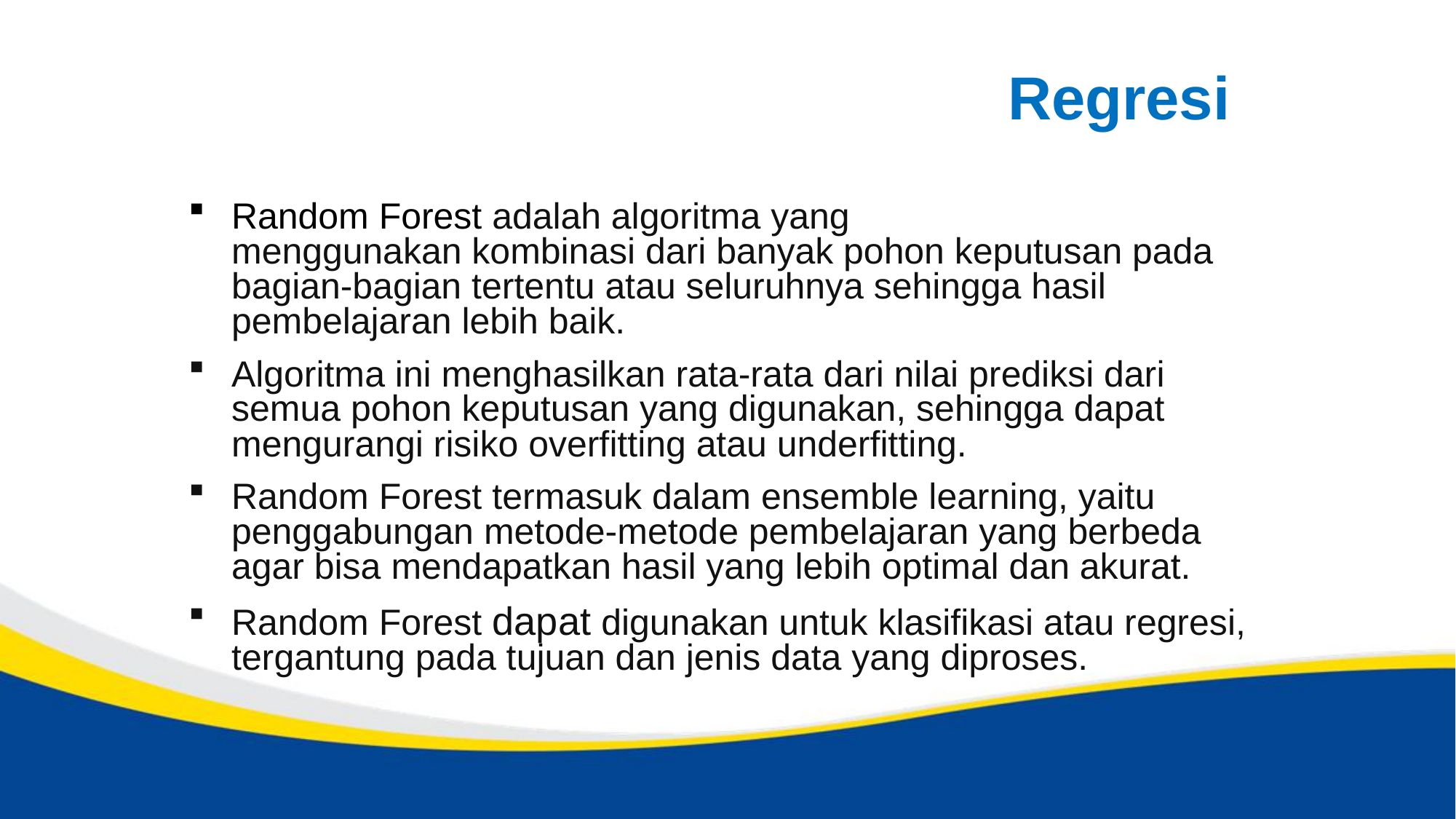

# Regresi
Random Forest adalah algoritma yang menggunakan kombinasi dari banyak pohon keputusan pada bagian-bagian tertentu atau seluruhnya sehingga hasil pembelajaran lebih baik.
Algoritma ini menghasilkan rata-rata dari nilai prediksi dari semua pohon keputusan yang digunakan, sehingga dapat mengurangi risiko overfitting atau underfitting.
Random Forest termasuk dalam ensemble learning, yaitu penggabungan metode-metode pembelajaran yang berbeda agar bisa mendapatkan hasil yang lebih optimal dan akurat.
Random Forest dapat digunakan untuk klasifikasi atau regresi, tergantung pada tujuan dan jenis data yang diproses.